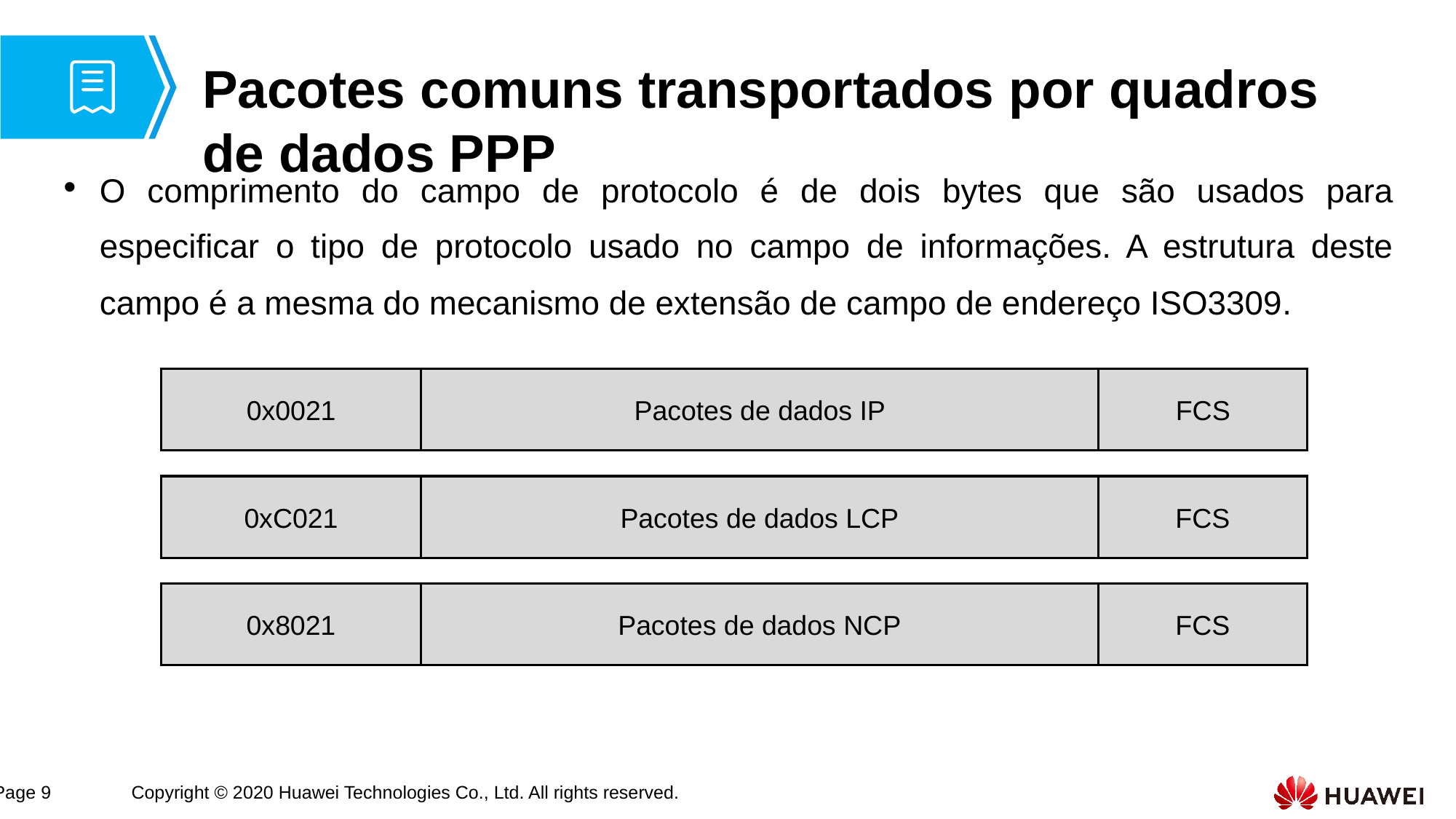

# Pacotes comuns transportados por quadros de dados PPP

O comprimento do campo de protocolo é de dois bytes que são usados para especificar o tipo de protocolo usado no campo de informações. A estrutura deste campo é a mesma do mecanismo de extensão de campo de endereço ISO3309.

0x0021
Pacotes de dados IP
FCS
0xC021
Pacotes de dados LCP
FCS
0x8021
Pacotes de dados NCP
FCS